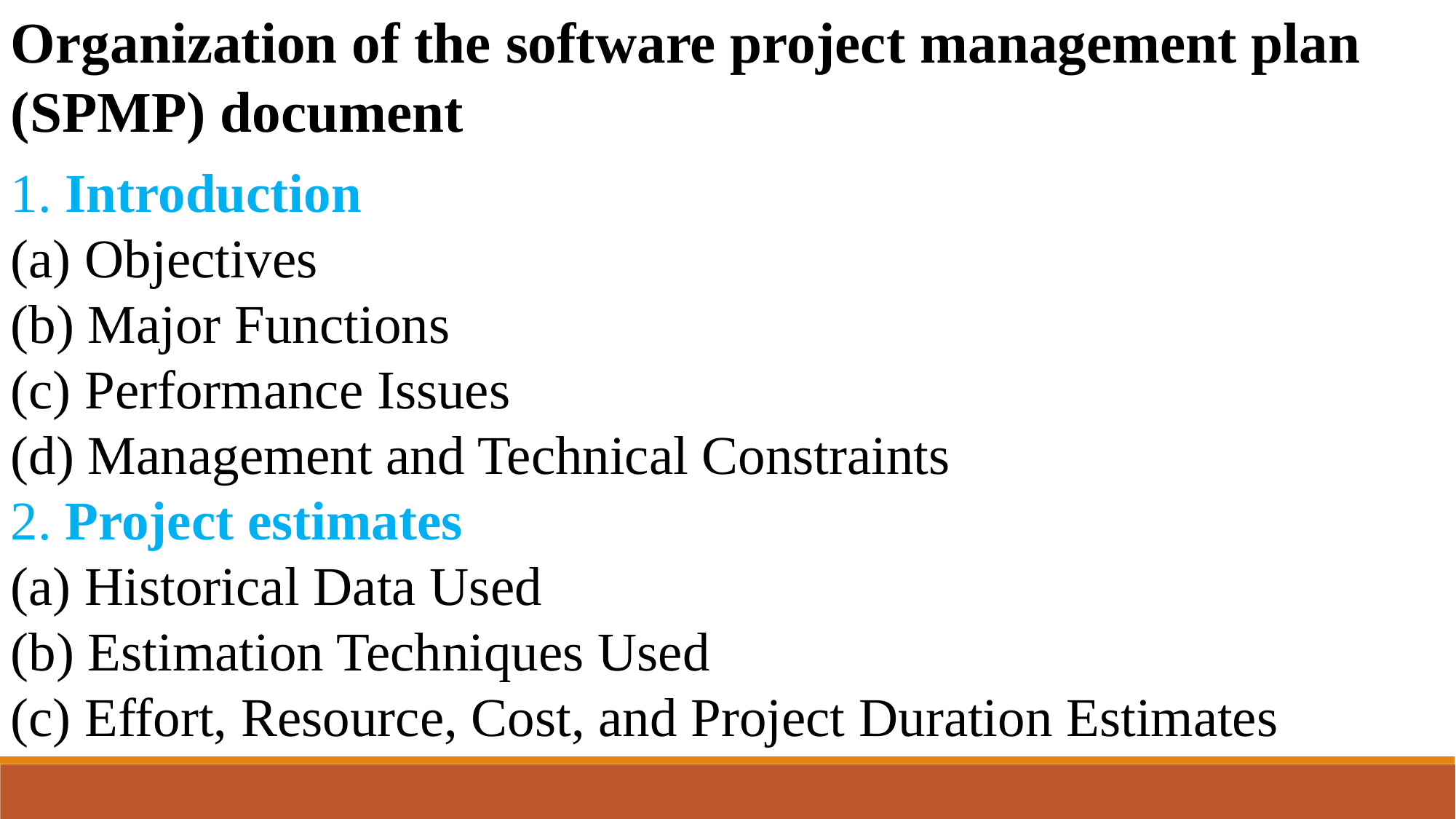

Organization of the software project management plan
(SPMP) document

1. Introduction
(a) Objectives
(b) Major Functions
(c) Performance Issues
(d) Management and Technical Constraints
2. Project estimates
(a) Historical Data Used
(b) Estimation Techniques Used
(c) Effort, Resource, Cost, and Project Duration Estimates